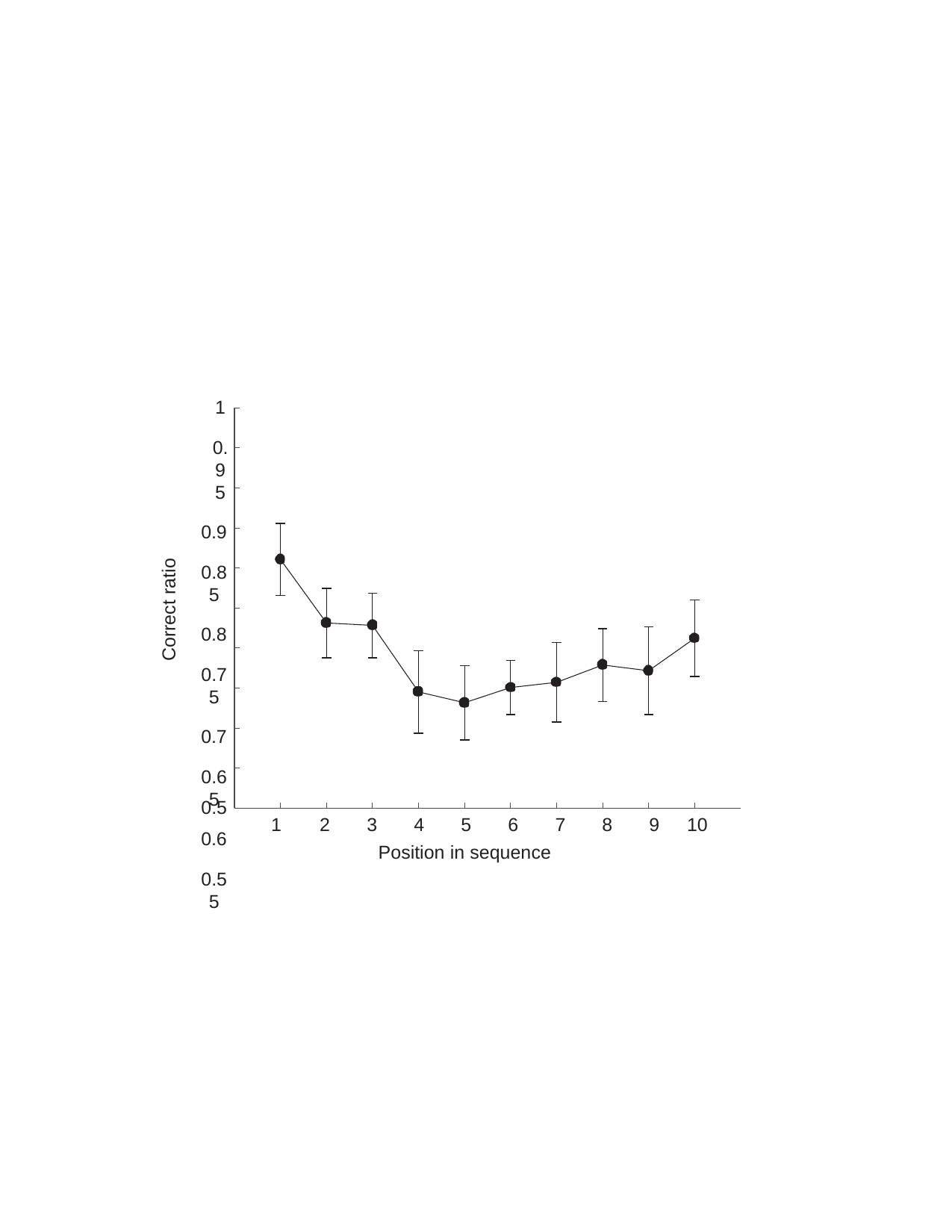

1
0.95
0.9
0.85
0.8
0.75
0.7
0.65
0.6
0.55

Correct ratio

0.5
1	2	3	4	5	6	7	8	9	10
Position in sequence